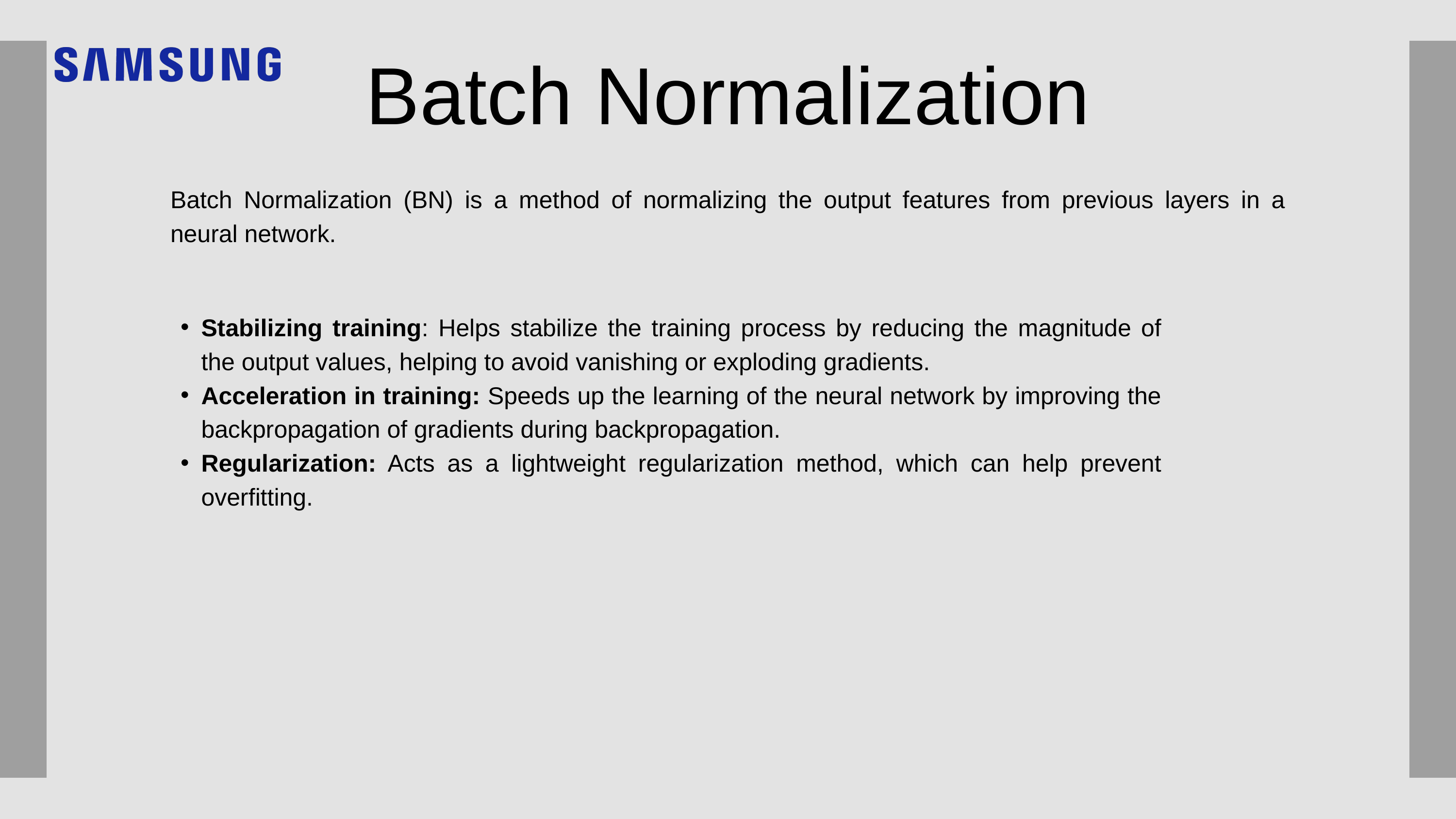

Batch Normalization

Batch Normalization (BN) is a method of normalizing the output features from previous layers in a neural network.
Stabilizing training: Helps stabilize the training process by reducing the magnitude of the output values, helping to avoid vanishing or exploding gradients.
Acceleration in training: Speeds up the learning of the neural network by improving the backpropagation of gradients during backpropagation.
Regularization: Acts as a lightweight regularization method, which can help prevent overfitting.